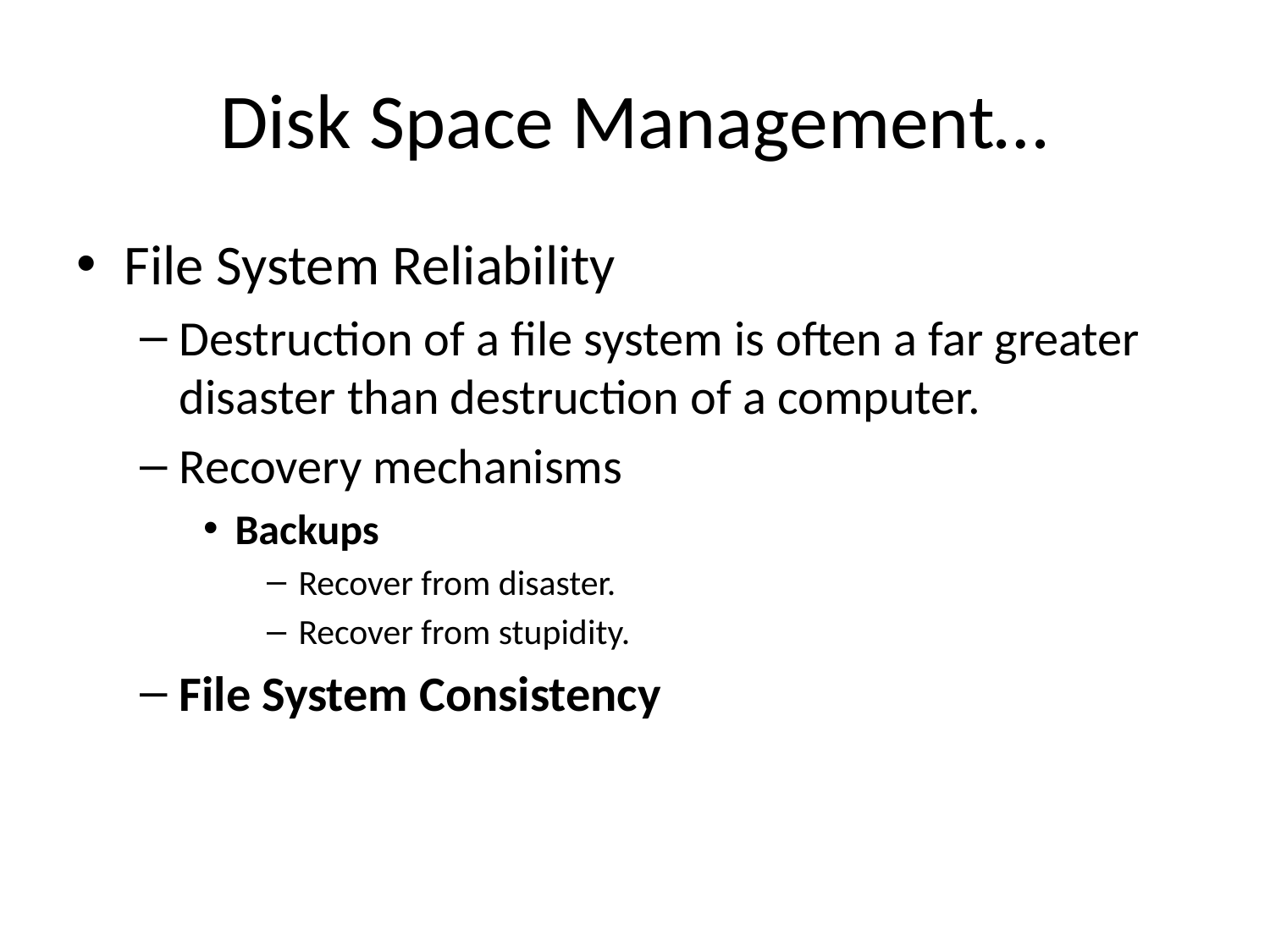

# Disk Space Management…
File System Reliability
Destruction of a file system is often a far greater disaster than destruction of a computer.
Recovery mechanisms
Backups
Recover from disaster.
Recover from stupidity.
File System Consistency